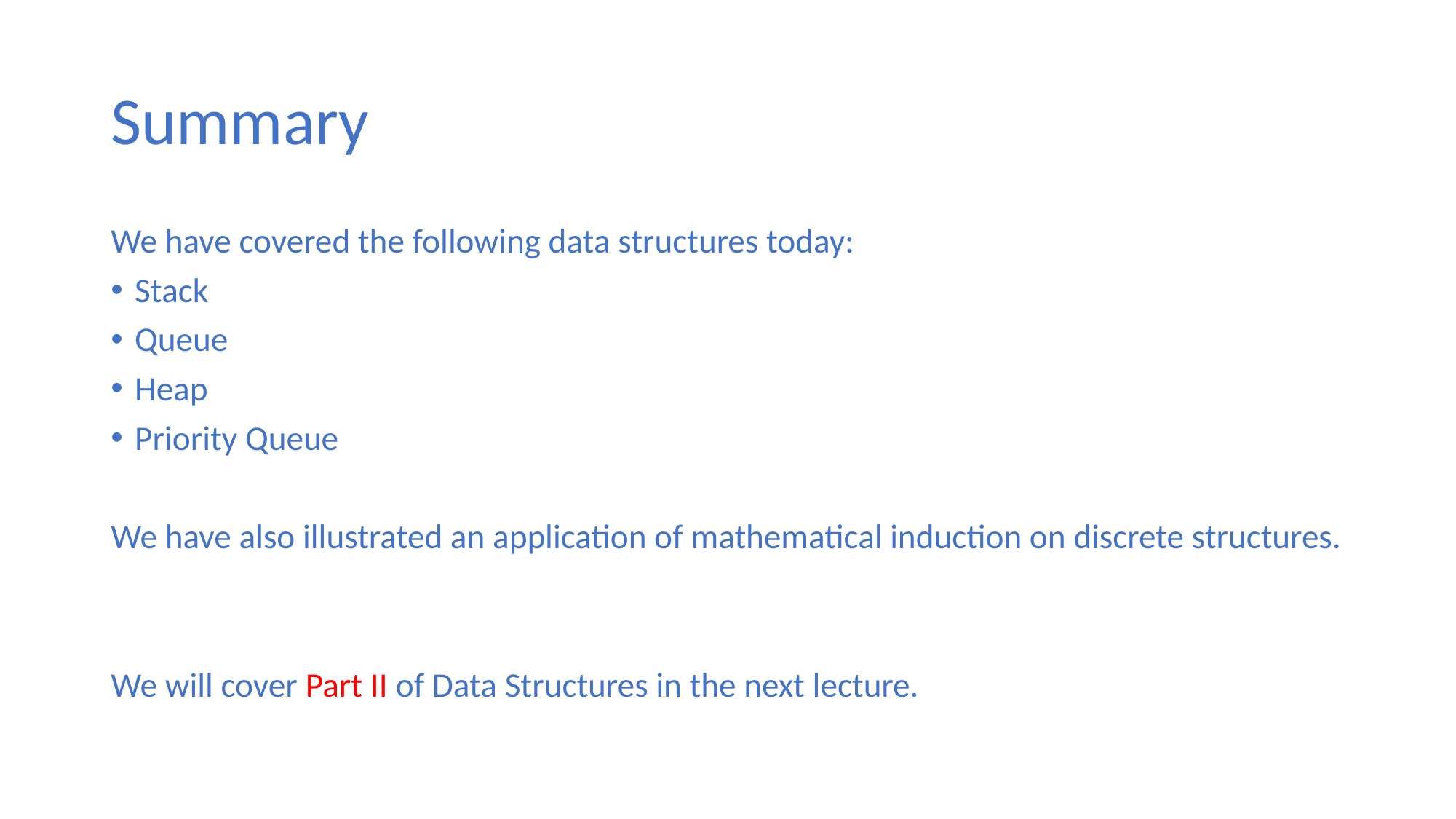

# Summary
We have covered the following data structures today:
Stack
Queue
Heap
Priority Queue

We have also illustrated an application of mathematical induction on discrete structures.
We will cover Part II of Data Structures in the next lecture.